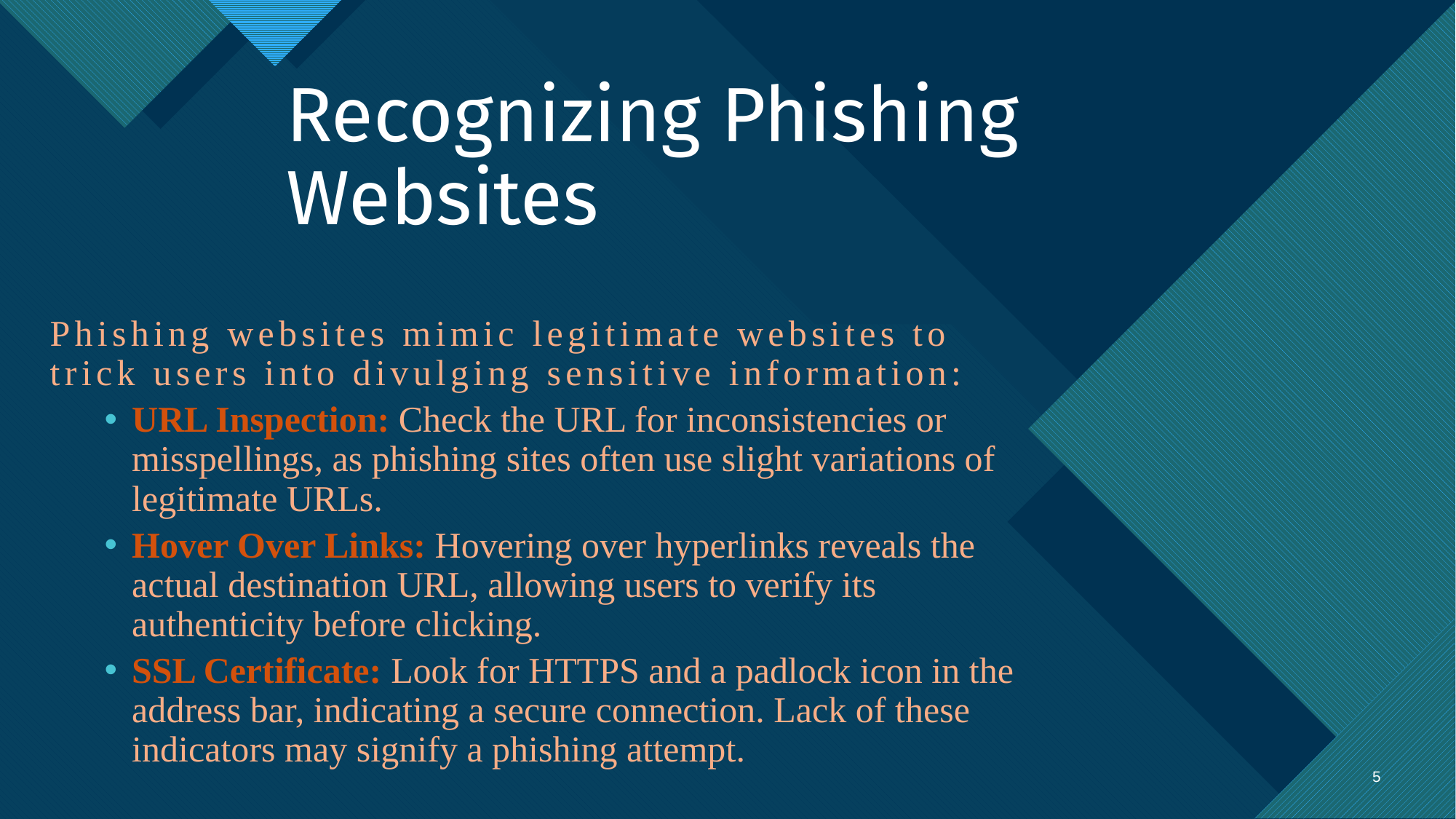

# Recognizing Phishing Websites
Phishing websites mimic legitimate websites to trick users into divulging sensitive information:
URL Inspection: Check the URL for inconsistencies or misspellings, as phishing sites often use slight variations of legitimate URLs.
Hover Over Links: Hovering over hyperlinks reveals the actual destination URL, allowing users to verify its authenticity before clicking.
SSL Certificate: Look for HTTPS and a padlock icon in the address bar, indicating a secure connection. Lack of these indicators may signify a phishing attempt.
5